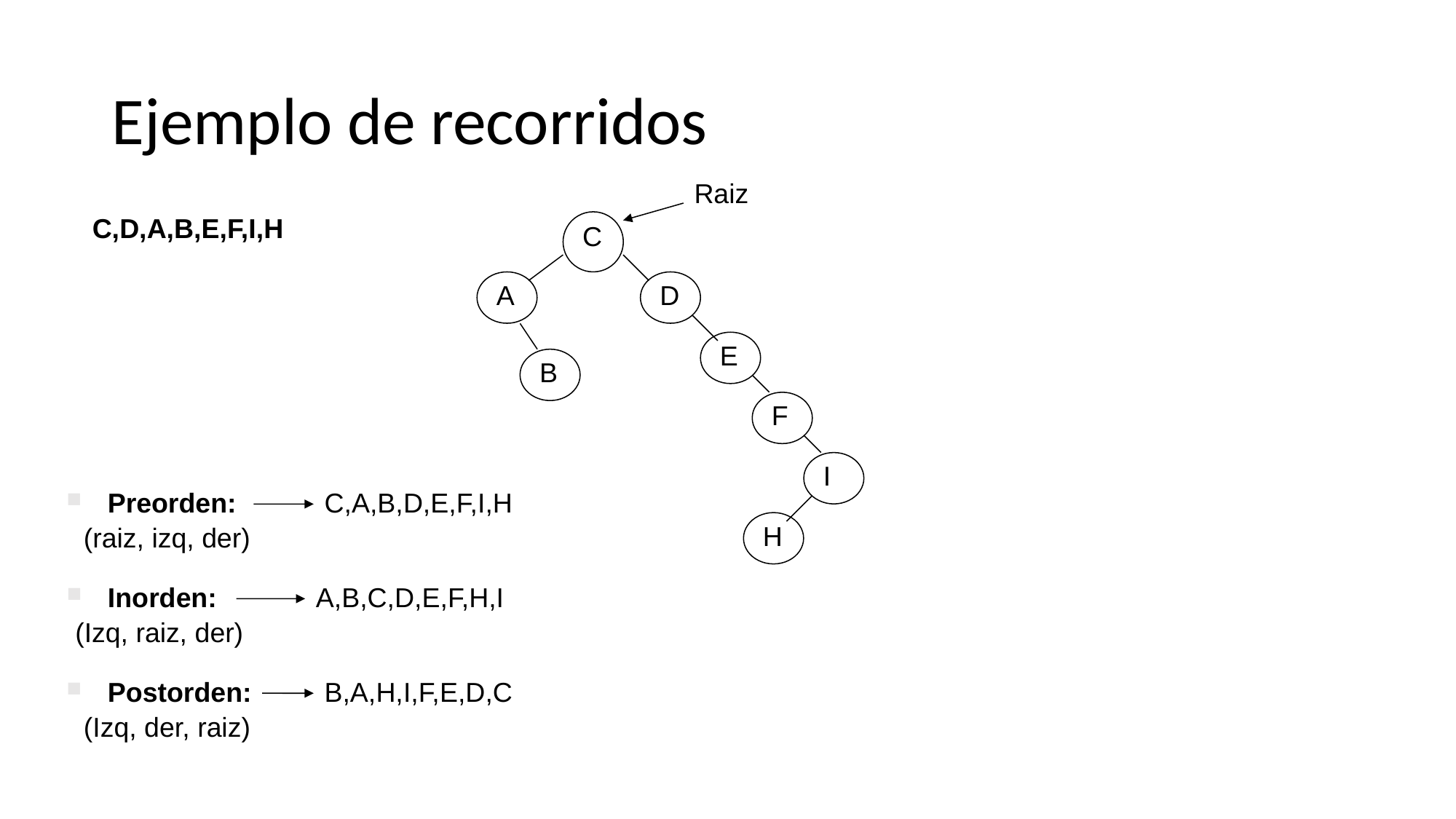

# Ejemplo de recorridos
Raiz

C,D,A,B,E,F,I,H

C

A

D

E

B

F

I
Preorden:
C,A,B,D,E,F,I,H

H
(raiz, izq, der)
Inorden:
A,B,C,D,E,F,H,I

(Izq, raiz, der)
Postorden:
B,A,H,I,F,E,D,C

(Izq, der, raiz)